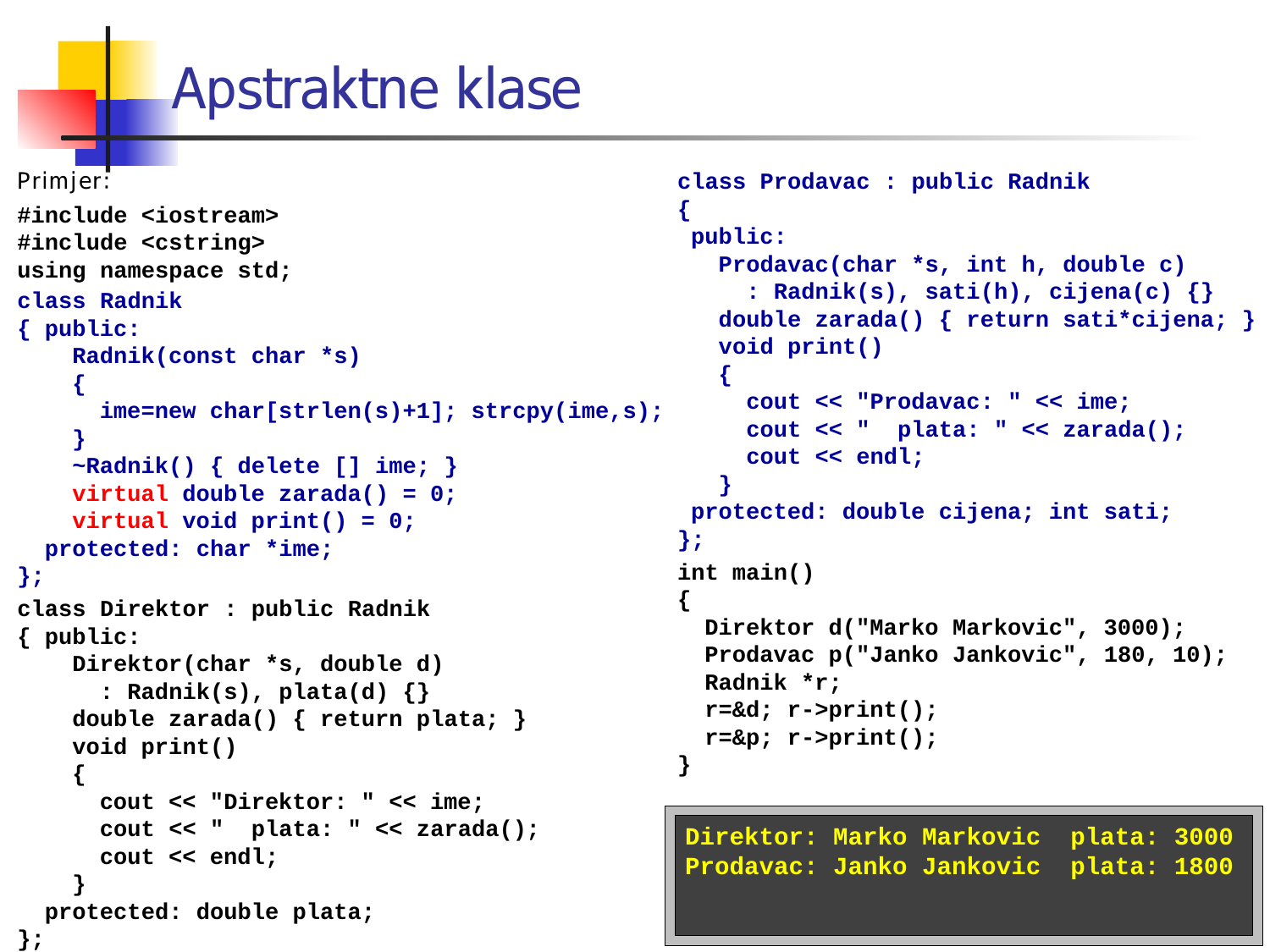

Apstraktne klase
Primjer:
#include <iostream>
#include <cstring>
using namespace std;
class Radnik
{ public:
    Radnik(const char *s)
    {
      ime=new char[strlen(s)+1]; strcpy(ime,s);
    }
    ~Radnik() { delete [] ime; }
    virtual double zarada() = 0;
    virtual void print() = 0;
  protected: char *ime;
};
class Direktor : public Radnik
{ public:
    Direktor(char *s, double d)
      : Radnik(s), plata(d) {}
    double zarada() { return plata; }
    void print()
    {
      cout << "Direktor: " << ime;
      cout << "  plata: " << zarada();
      cout << endl;
    }
  protected: double plata;
};
class Prodavac : public Radnik
{
 public:
   Prodavac(char *s, int h, double c)
     : Radnik(s), sati(h), cijena(c) {}
   double zarada() { return sati*cijena; }
   void print()
   {
     cout << "Prodavac: " << ime;
     cout << "  plata: " << zarada();
     cout << endl;
   }
 protected: double cijena; int sati;
};
int main()
{
  Direktor d("Marko Markovic", 3000);
  Prodavac p("Janko Jankovic", 180, 10);
  Radnik *r;
  r=&d; r->print();
  r=&p; r->print();
}

Direktor: Marko Markovic  plata: 3000
Prodavac: Janko Jankovic  plata: 1800